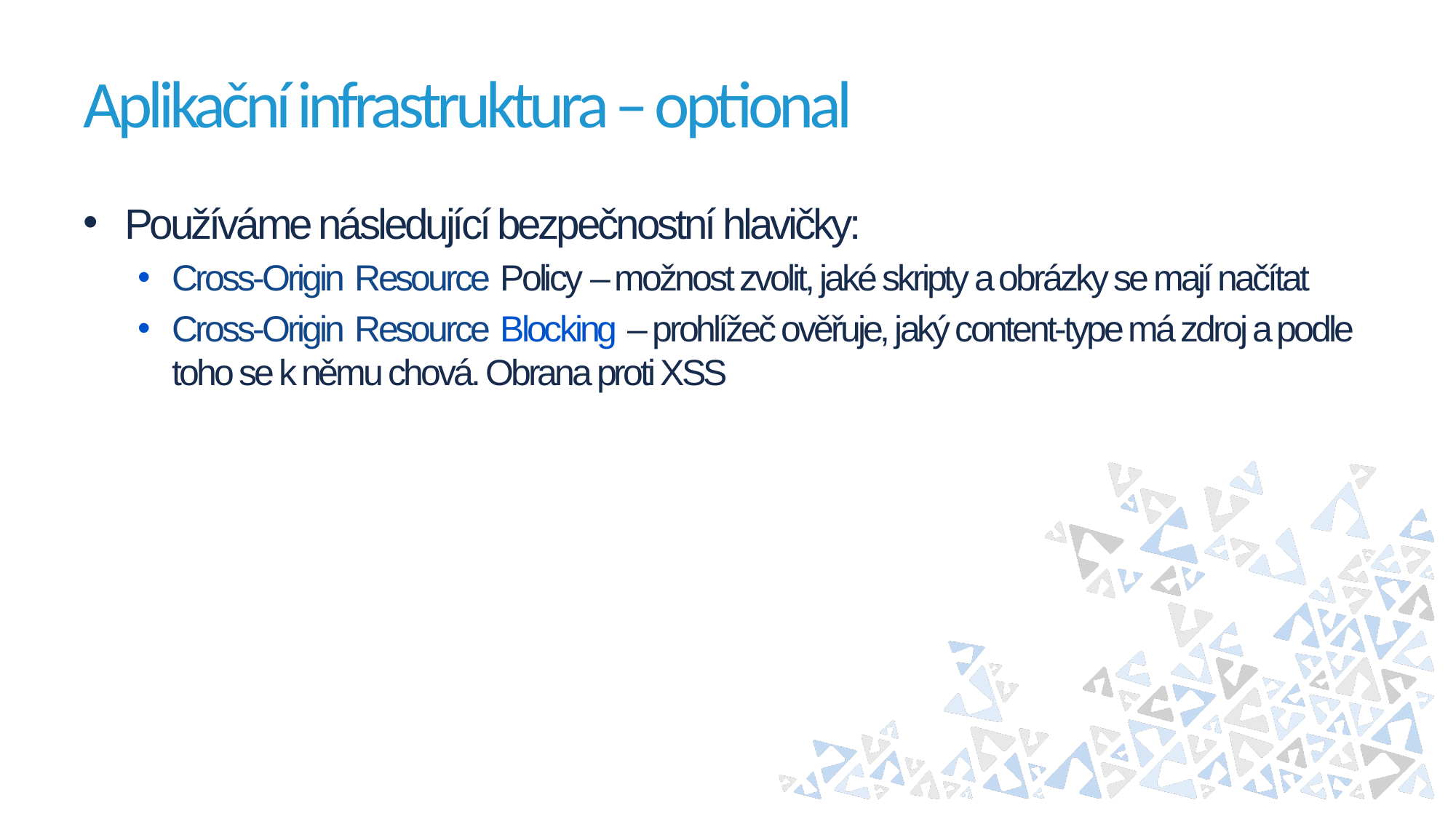

# Aplikační infrastruktura – optional
Používáme následující bezpečnostní hlavičky:
Cross-Origin Resource Policy – možnost zvolit, jaké skripty a obrázky se mají načítat
Cross-Origin Resource Blocking – prohlížeč ověřuje, jaký content-type má zdroj a podle toho se k němu chová. Obrana proti XSS